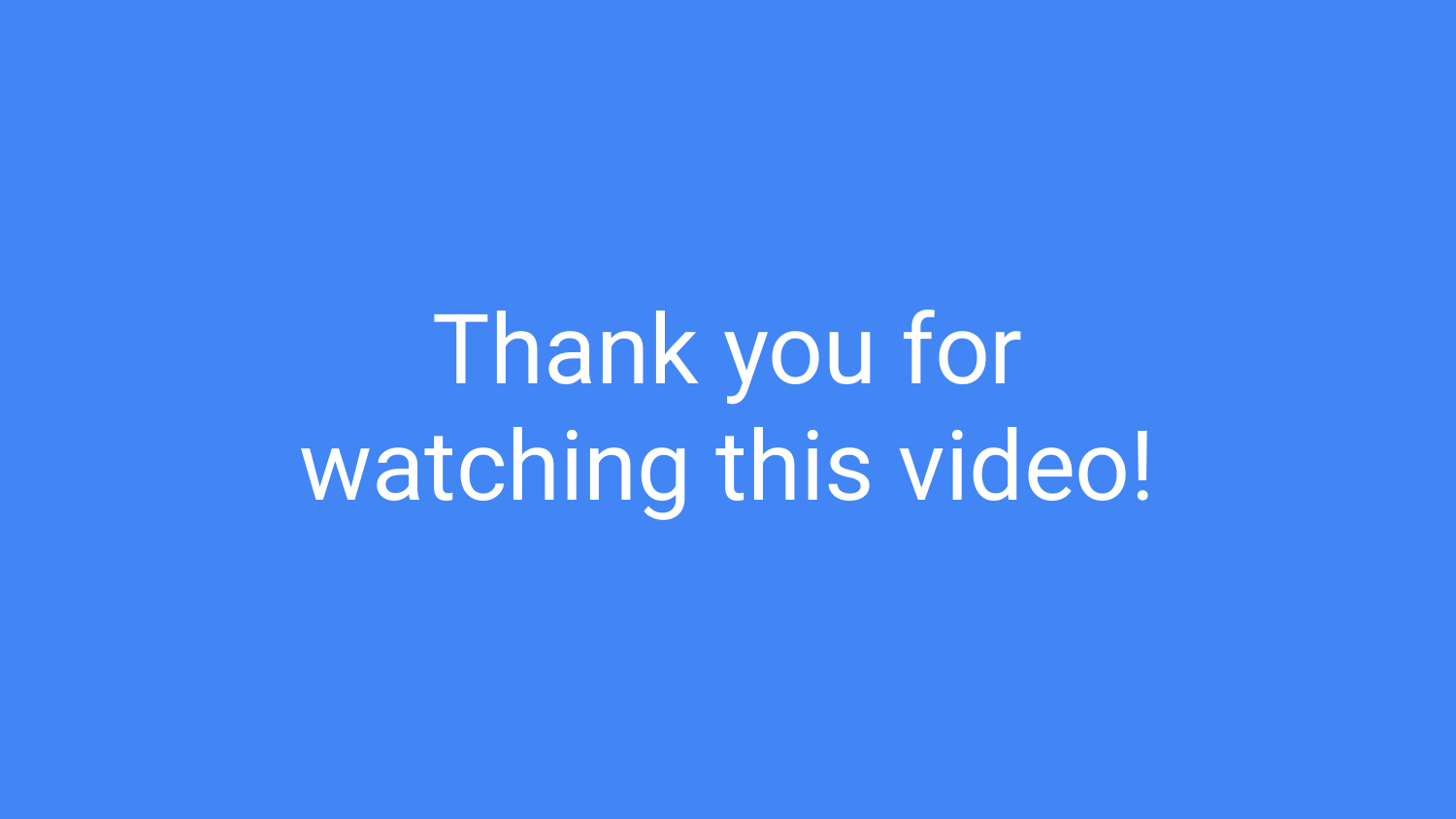

# Thank you for watching this video!